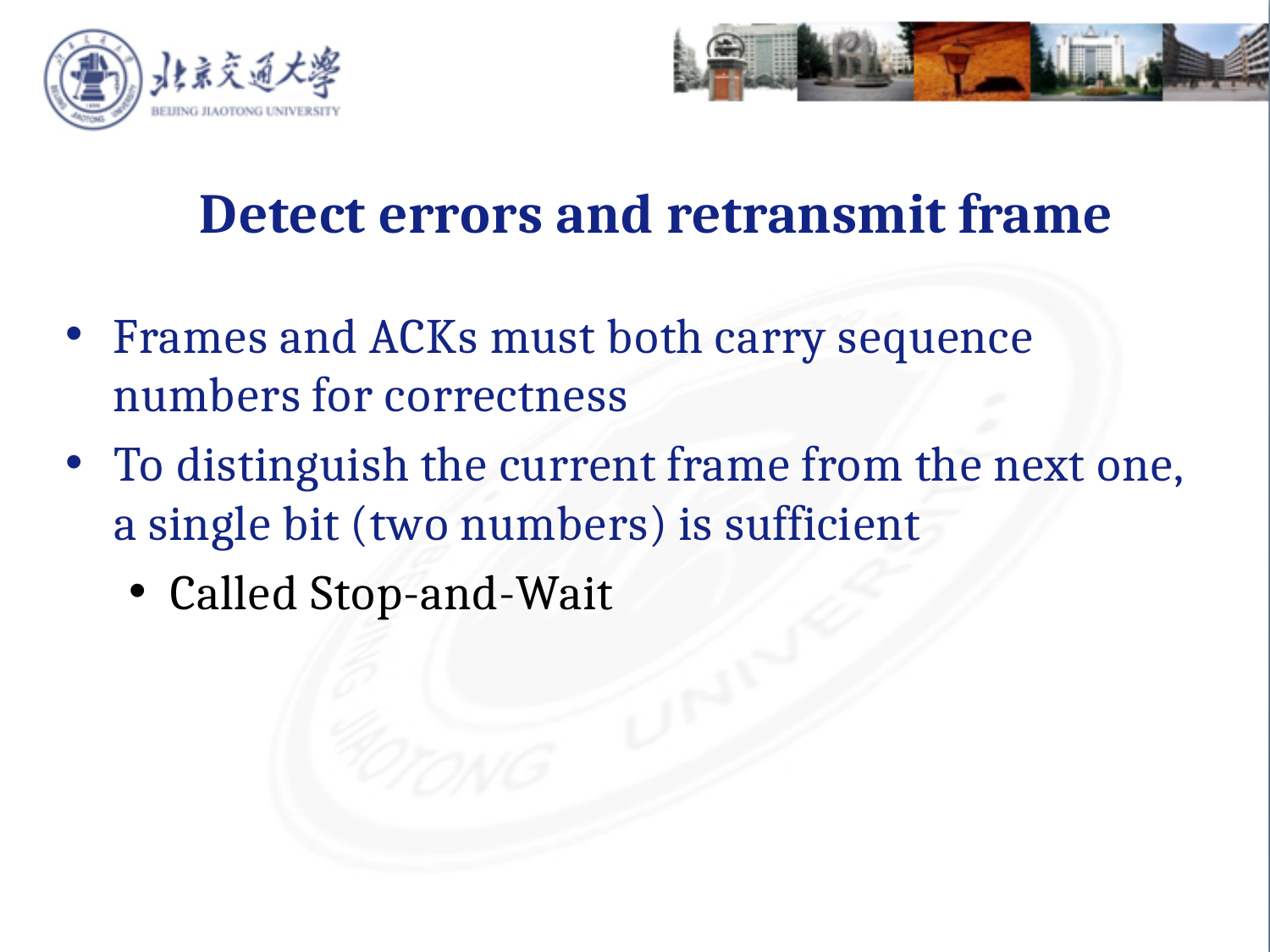

Detect errors and retransmit frame
Frames and ACKs must both carry sequence numbers for correctness
To distinguish the current frame from the next one, a single bit (two numbers) is sufficient
Called Stop-and-Wait